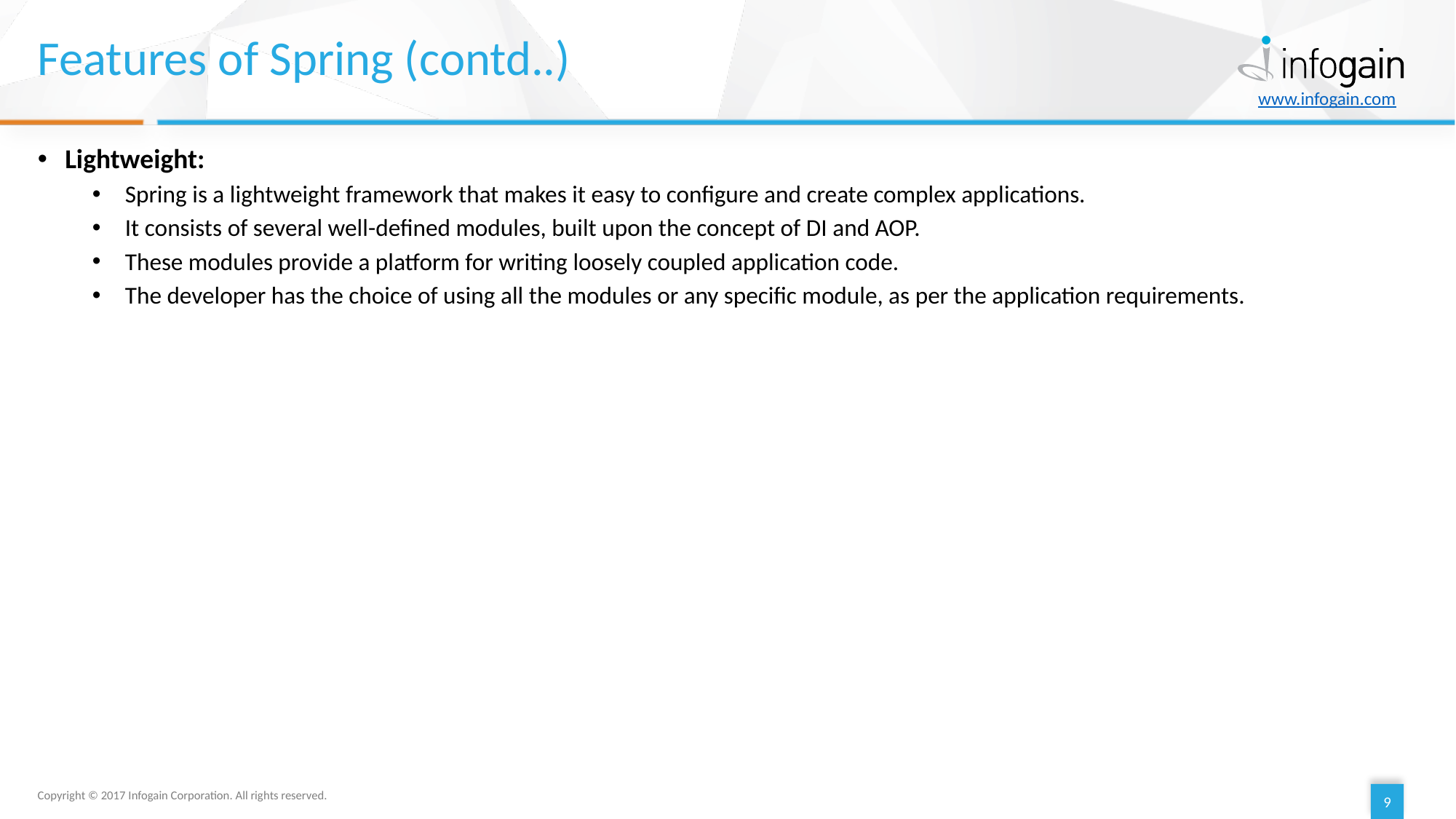

# Features of Spring (contd..)
Lightweight:
 Spring is a lightweight framework that makes it easy to configure and create complex applications.
 It consists of several well-defined modules, built upon the concept of DI and AOP.
 These modules provide a platform for writing loosely coupled application code.
 The developer has the choice of using all the modules or any specific module, as per the application requirements.